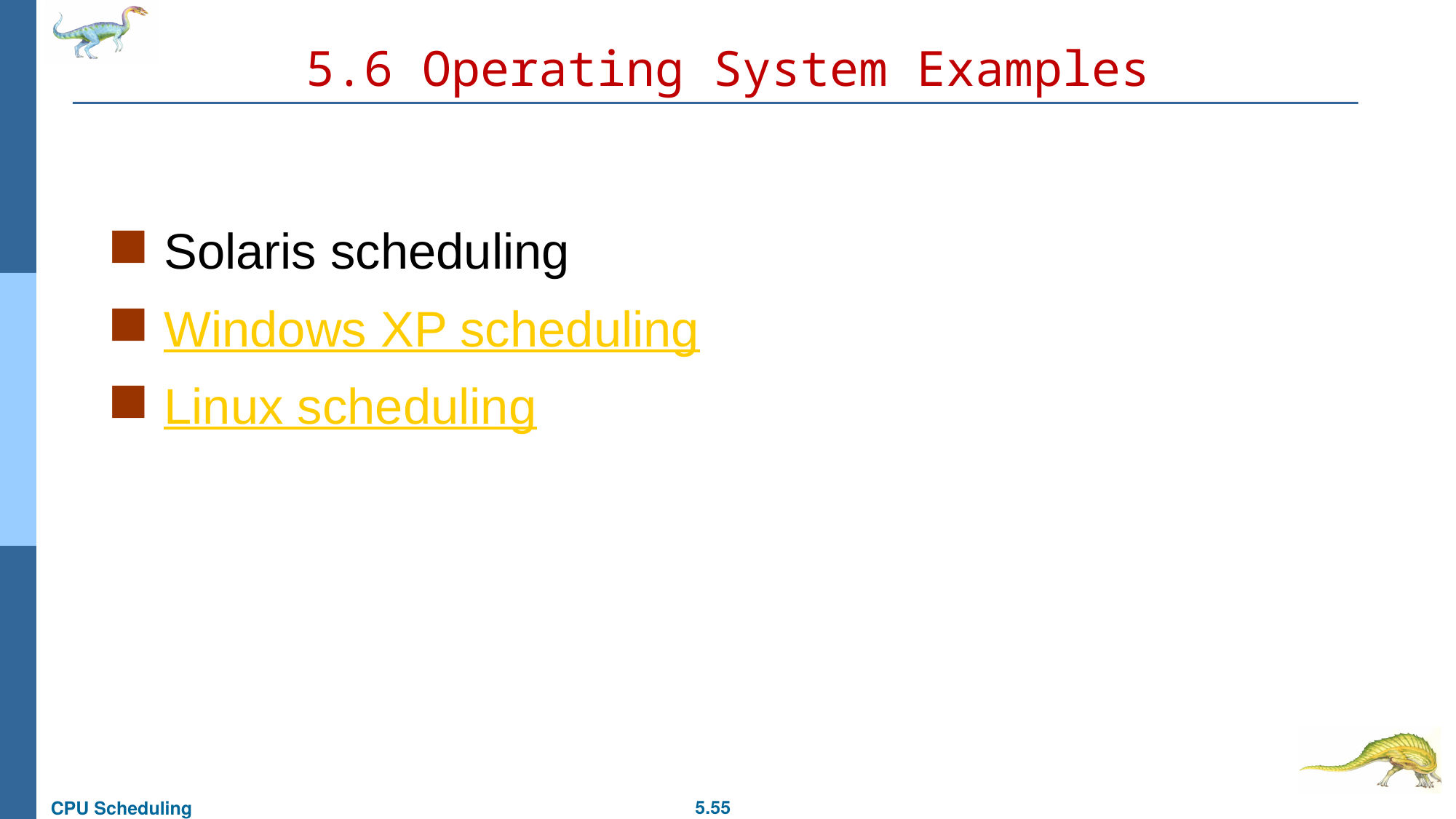

# 5.6 Operating System Examples

Solaris scheduling
Windows XP scheduling
Linux scheduling